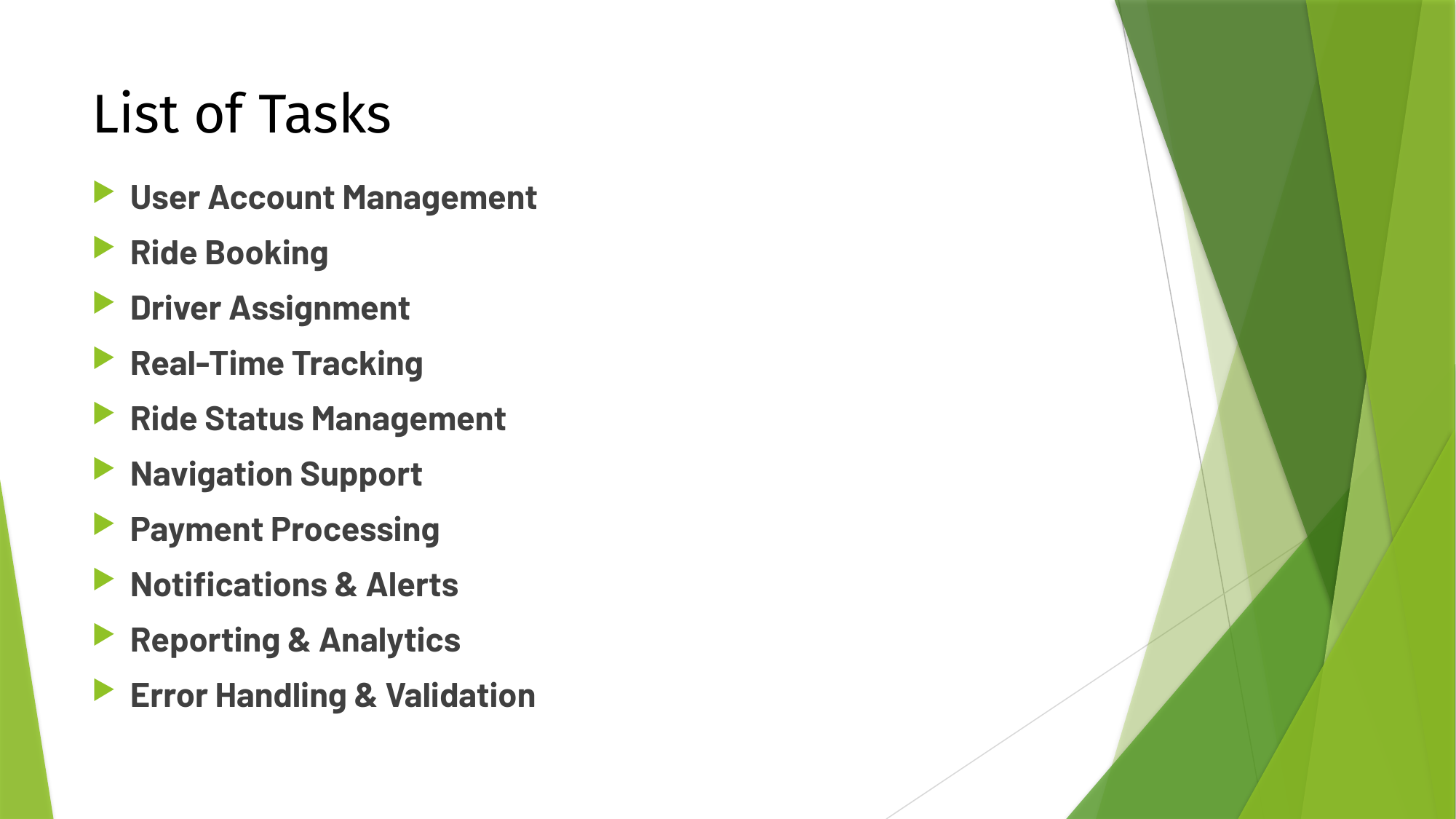

# List of Tasks
User Account Management
Ride Booking
Driver Assignment
Real-Time Tracking
Ride Status Management
Navigation Support
Payment Processing
Notifications & Alerts
Reporting & Analytics
Error Handling & Validation